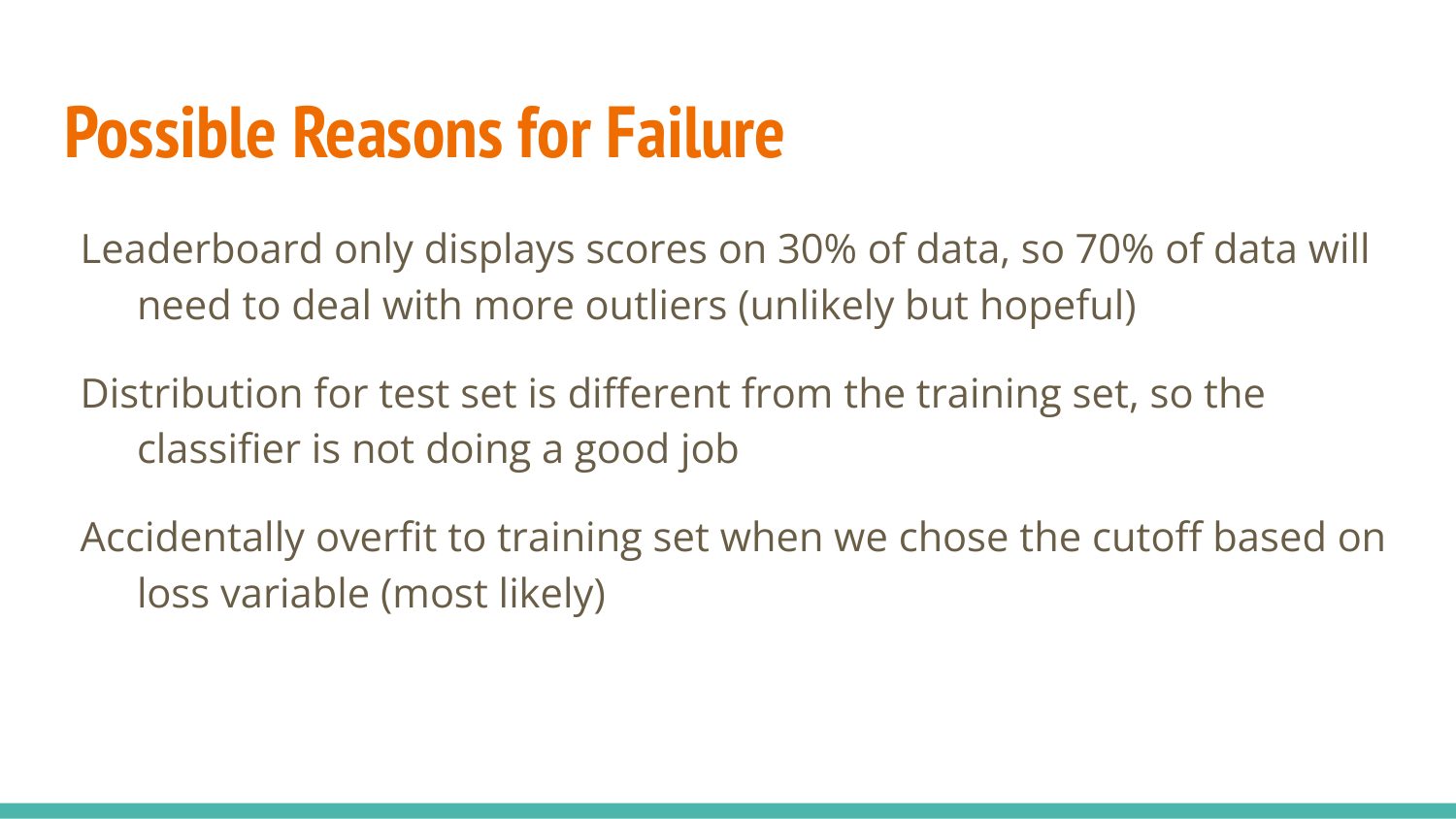

# Possible Reasons for Failure
Leaderboard only displays scores on 30% of data, so 70% of data will need to deal with more outliers (unlikely but hopeful)
Distribution for test set is different from the training set, so the classifier is not doing a good job
Accidentally overfit to training set when we chose the cutoff based on loss variable (most likely)